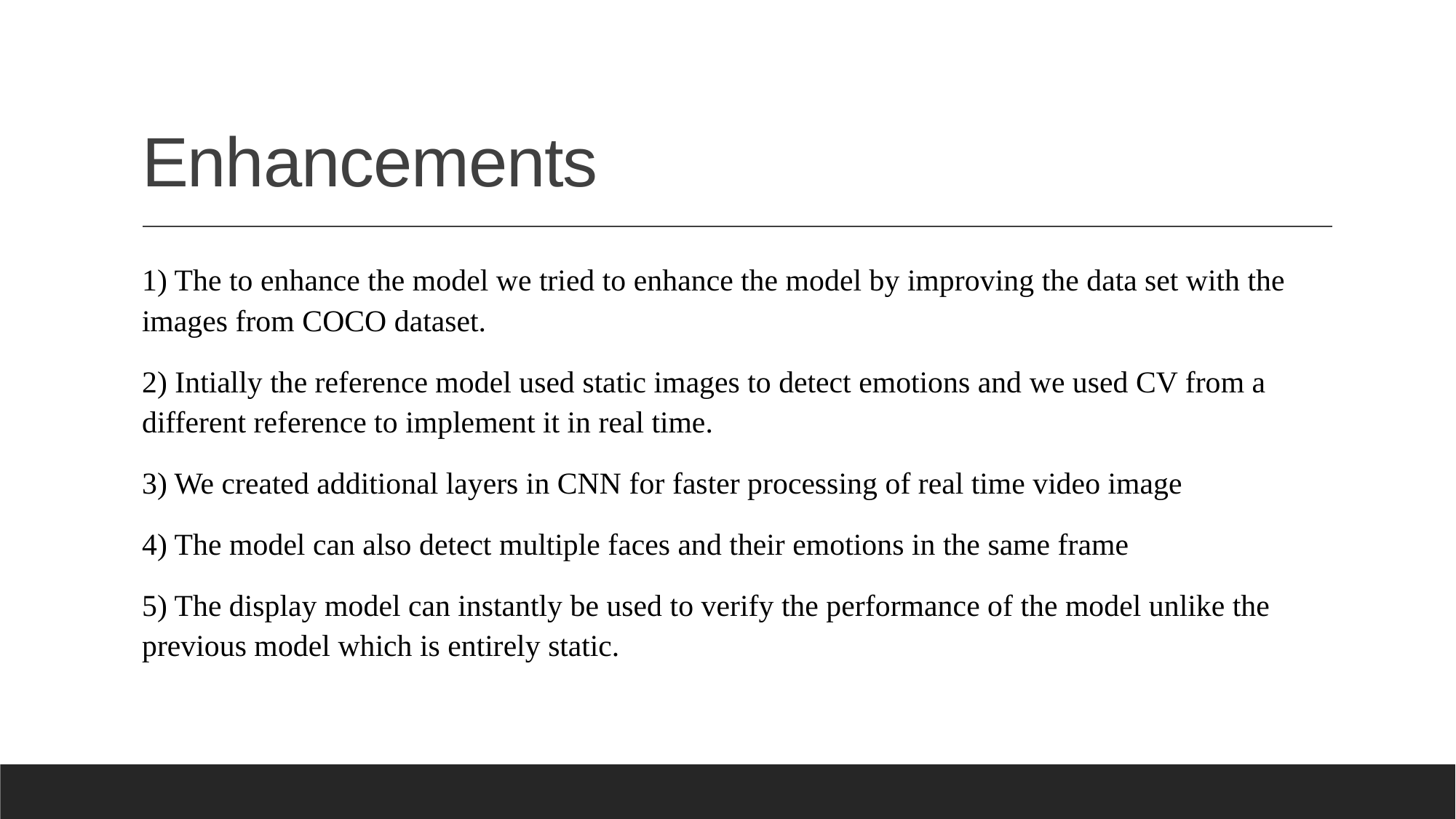

# Enhancements
1) The to enhance the model we tried to enhance the model by improving the data set with the images from COCO dataset.
2) Intially the reference model used static images to detect emotions and we used CV from a different reference to implement it in real time.
3) We created additional layers in CNN for faster processing of real time video image
4) The model can also detect multiple faces and their emotions in the same frame
5) The display model can instantly be used to verify the performance of the model unlike the previous model which is entirely static.